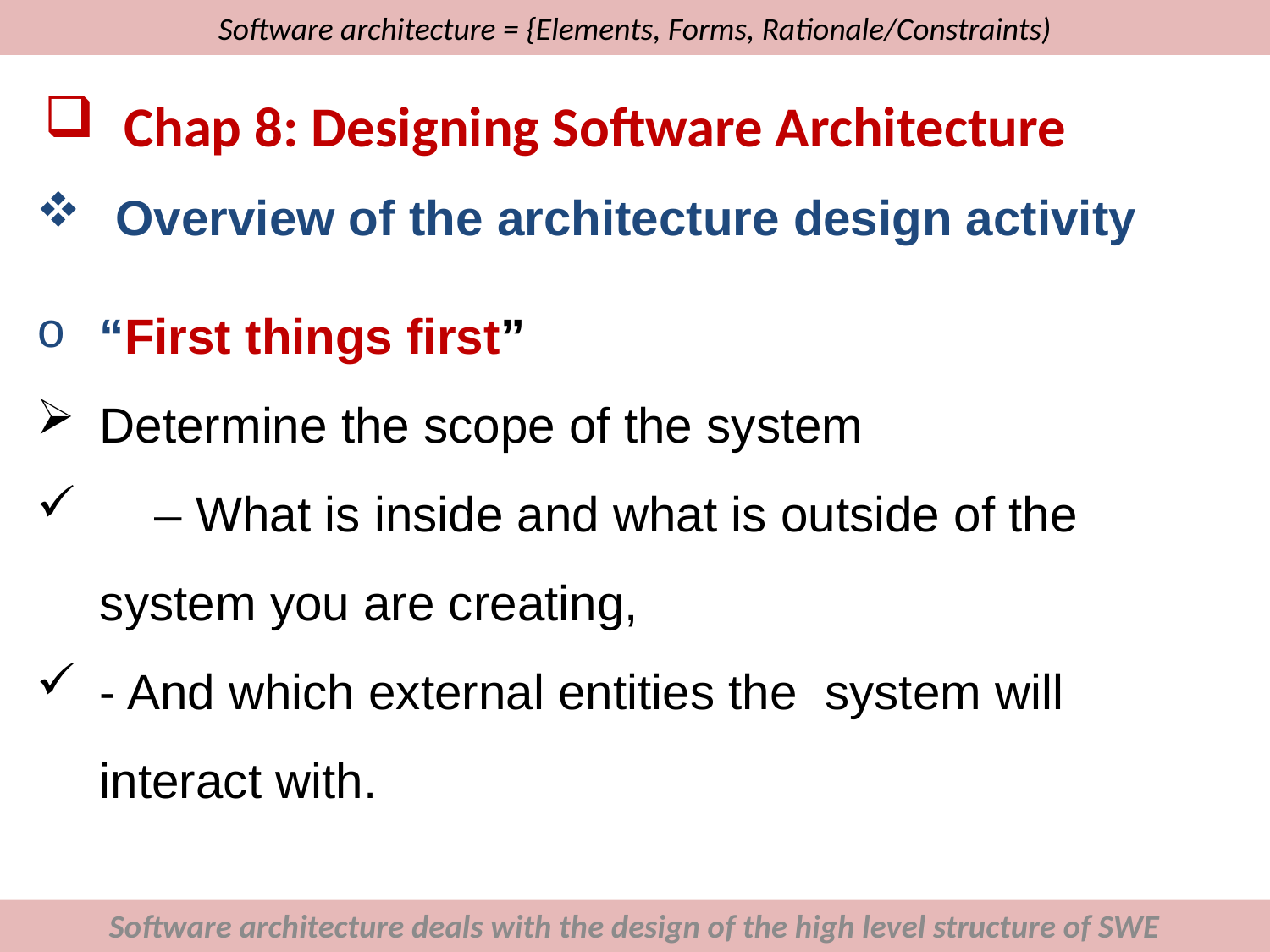

# Software architecture = {Elements, Forms, Rationale/Constraints)
Chap 8: Designing Software Architecture
Overview of the architecture design activity

“First things first”
Determine the scope of the system
    – What is inside and what is outside of the system you are creating,
- And which external entities the  system will interact with.

Software architecture deals with the design of the high level structure of SWE